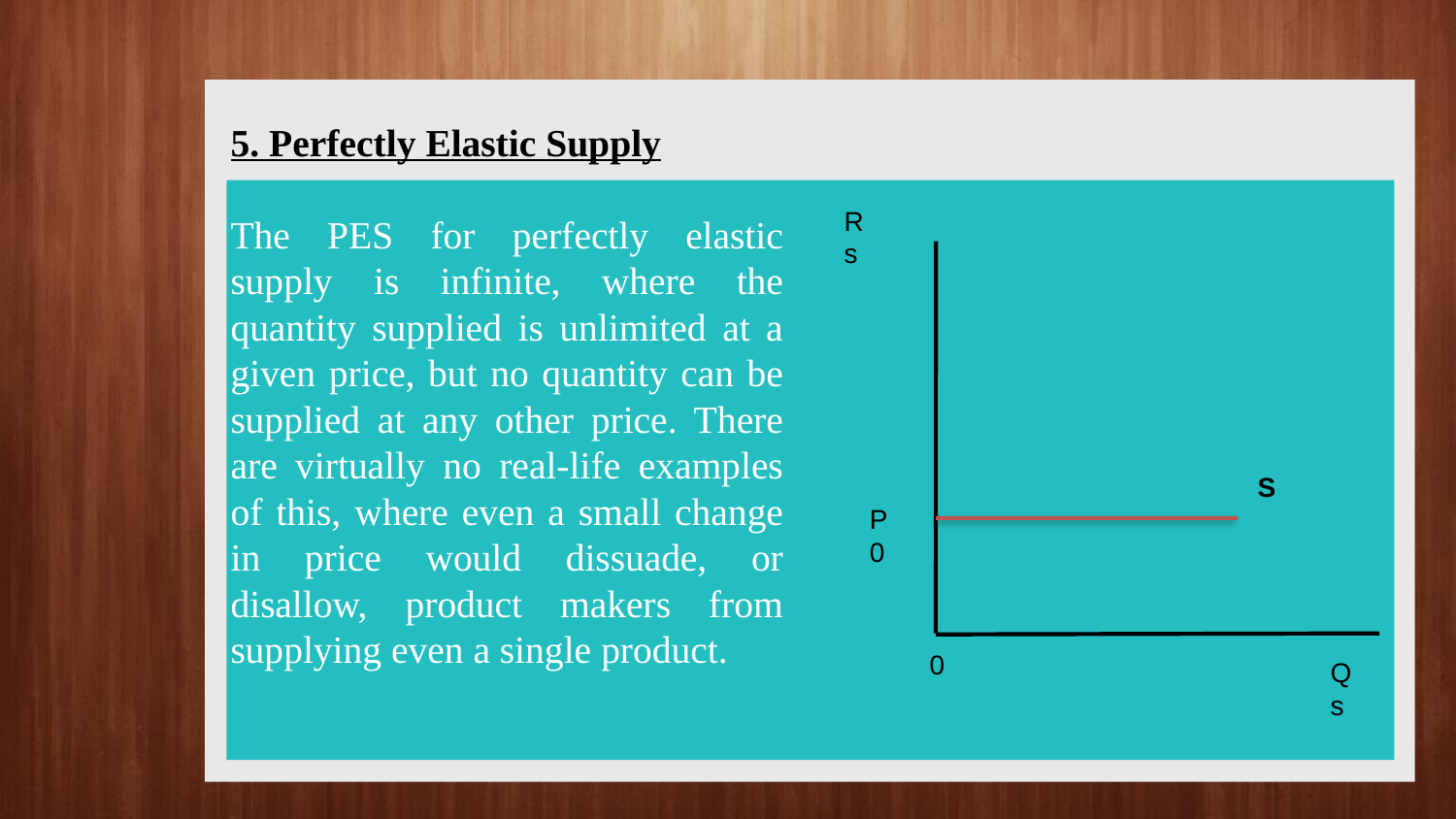

5. Perfectly Elastic Supply

The PES for perfectly elastic supply is infinite, where the quantity supplied is unlimited at a given price, but no quantity can be supplied at any other price. There are virtually no real-life examples of this, where even a small change in price would dissuade, or disallow, product makers from supplying even a single product.

Rs

S
P0
0
Qs